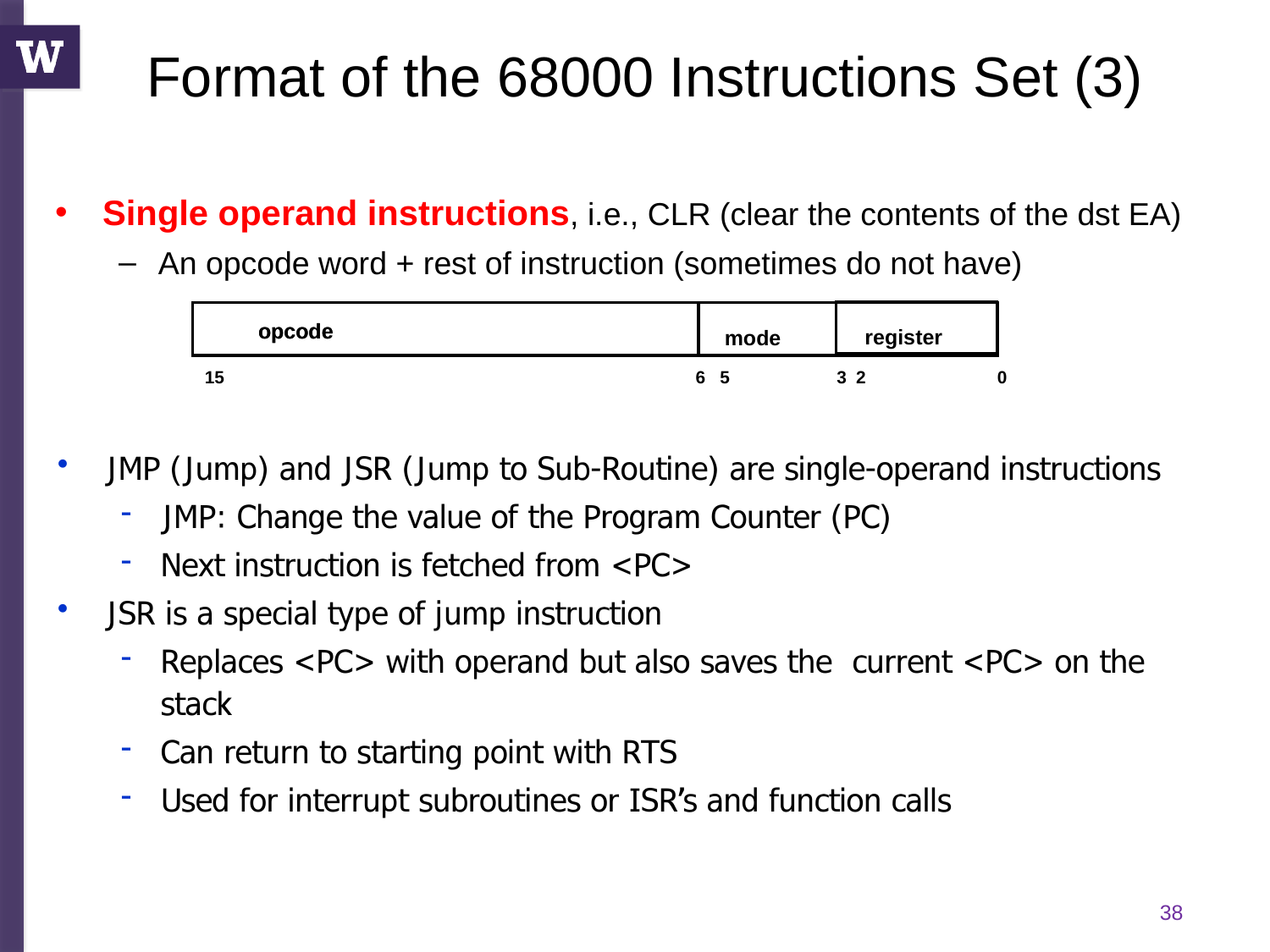

# Format of the 68000 Instructions Set (3)
Single operand instructions, i.e., CLR (clear the contents of the dst EA)
An opcode word + rest of instruction (sometimes do not have)

opcode
opcode
register
mode
15                                                                                                 6   5                      3  2                           0

JMP (Jump) and JSR (Jump to Sub-Routine) are single-operand instructions
JMP: Change the value of the Program Counter (PC)
Next instruction is fetched from <PC>
JSR is a special type of jump instruction
Replaces <PC> with operand but also saves the  current <PC> on the stack
Can return to starting point with RTS
Used for interrupt subroutines or ISR’s and function calls